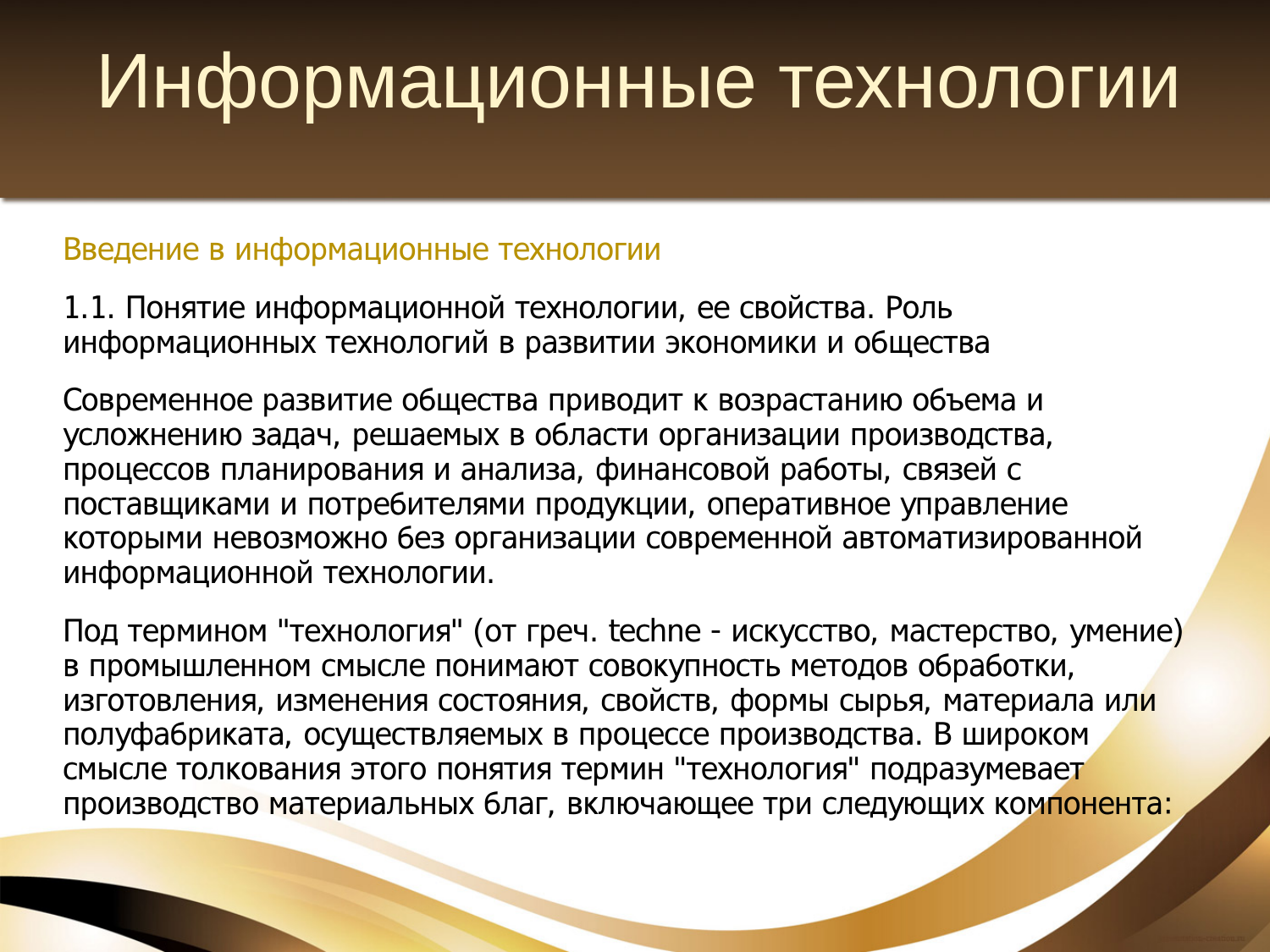

# Информационные технологии
Введение в информационные технологии
1.1. Понятие информационной технологии, ее свойства. Роль информационных технологий в развитии экономики и общества
Современное развитие общества приводит к возрастанию объема и усложнению задач, решаемых в области организации производства, процессов планирования и анализа, финансовой работы, связей с поставщиками и потребителями продукции, оперативное управление которыми невозможно без организации современной автоматизированной информационной технологии.
Под термином "технология" (от греч. techne - искусство, мастерство, умение) в промышленном смысле понимают совокупность методов обработки, изготовления, изменения состояния, свойств, формы сырья, материала или полуфабриката, осуществляемых в процессе производства. В широком смысле толкования этого понятия термин "технология" подразумевает производство материальных благ, включающее три следующих компонента: